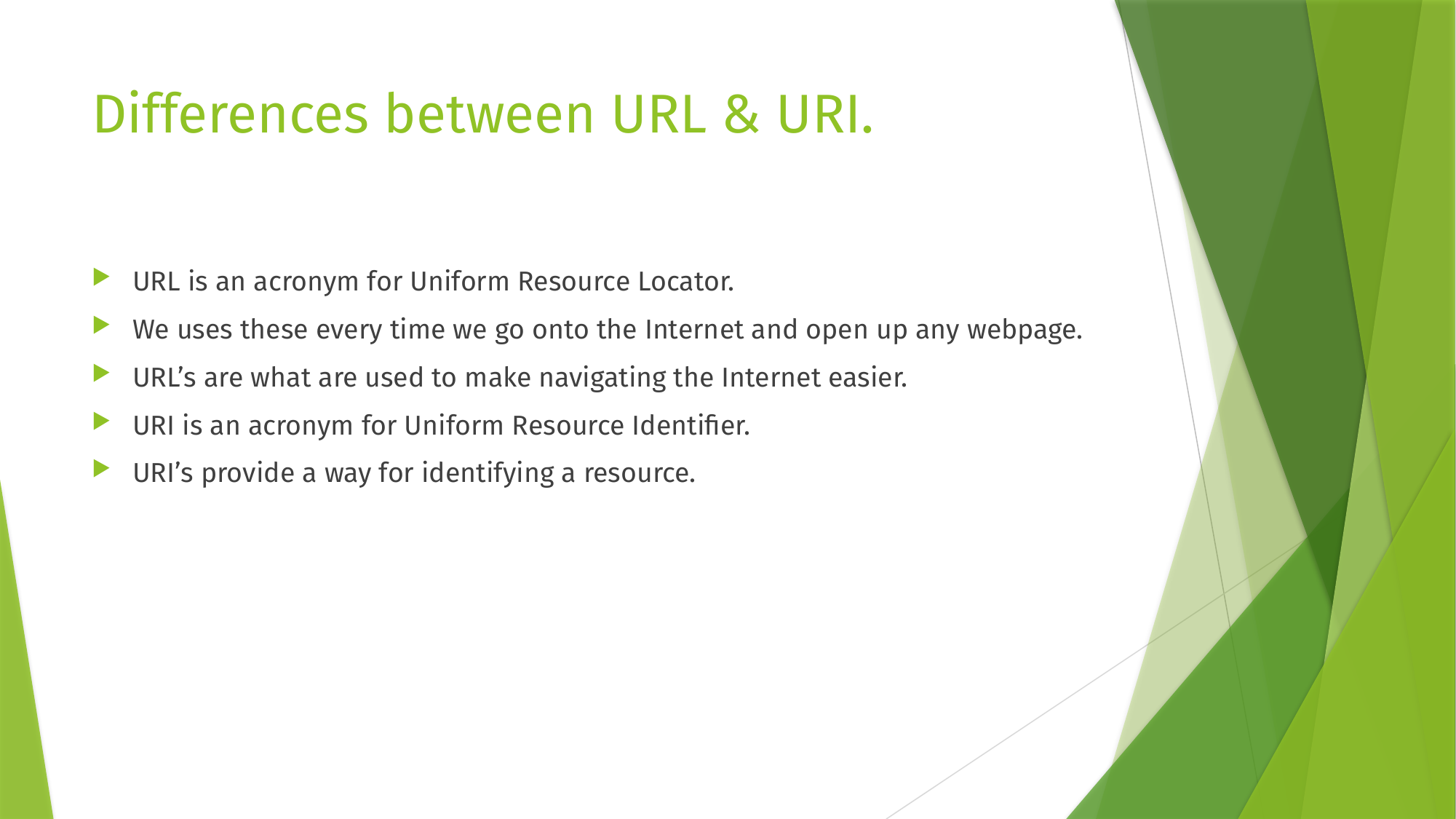

# Differences between URL & URI.
URL is an acronym for Uniform Resource Locator.
We uses these every time we go onto the Internet and open up any webpage.
URL’s are what are used to make navigating the Internet easier.
URI is an acronym for Uniform Resource Identifier.
URI’s provide a way for identifying a resource.